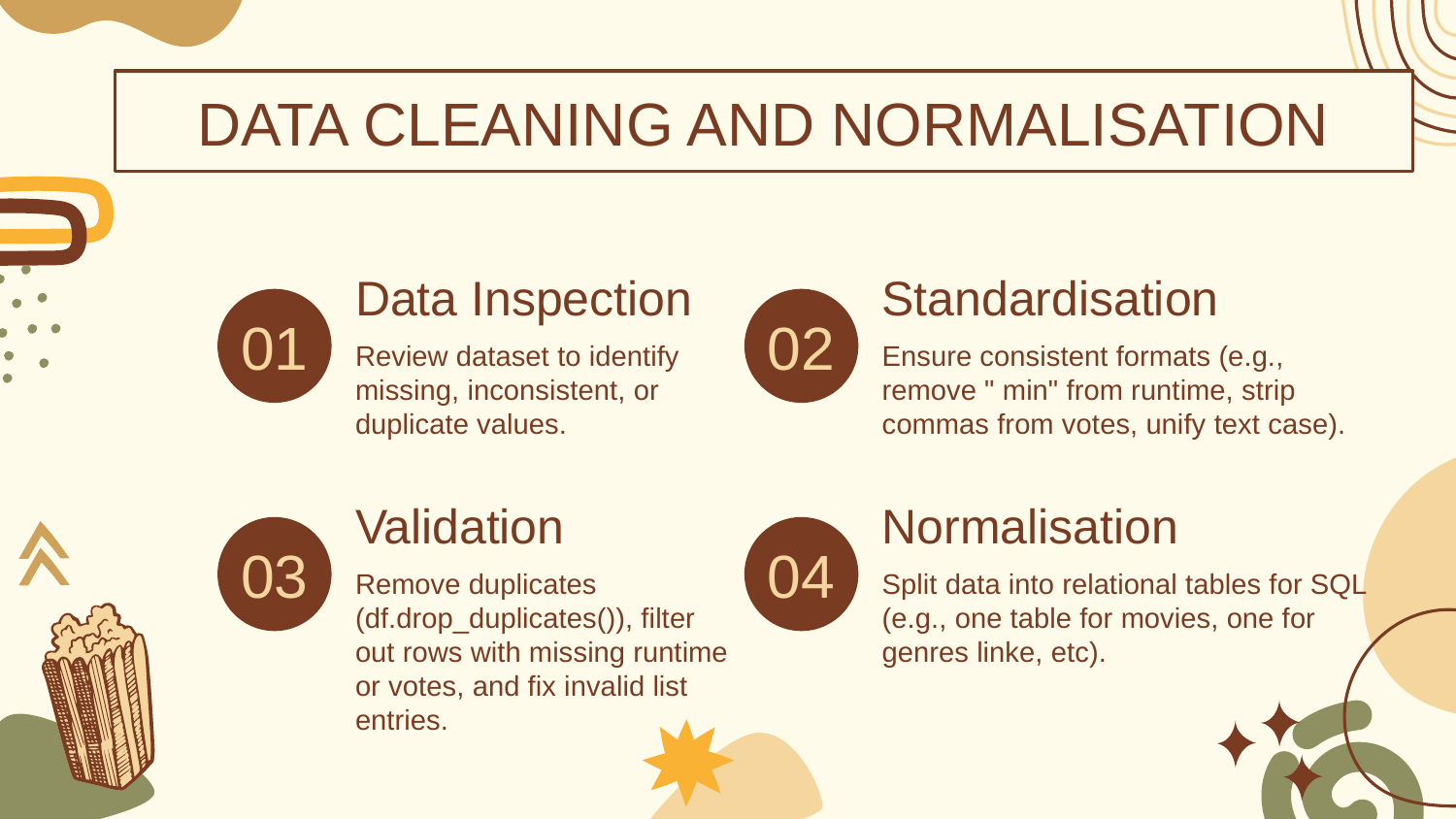

# DATA CLEANING AND NORMALISATION
Data Inspection
Standardisation

01
02
Review dataset to identify missing, inconsistent, or duplicate values.
Ensure consistent formats (e.g., remove " min" from runtime, strip commas from votes, unify text case).
Validation
Normalisation

03
04
Remove duplicates (df.drop_duplicates()), filter out rows with missing runtime or votes, and fix invalid list entries.
Split data into relational tables for SQL (e.g., one table for movies, one for genres linke, etc).